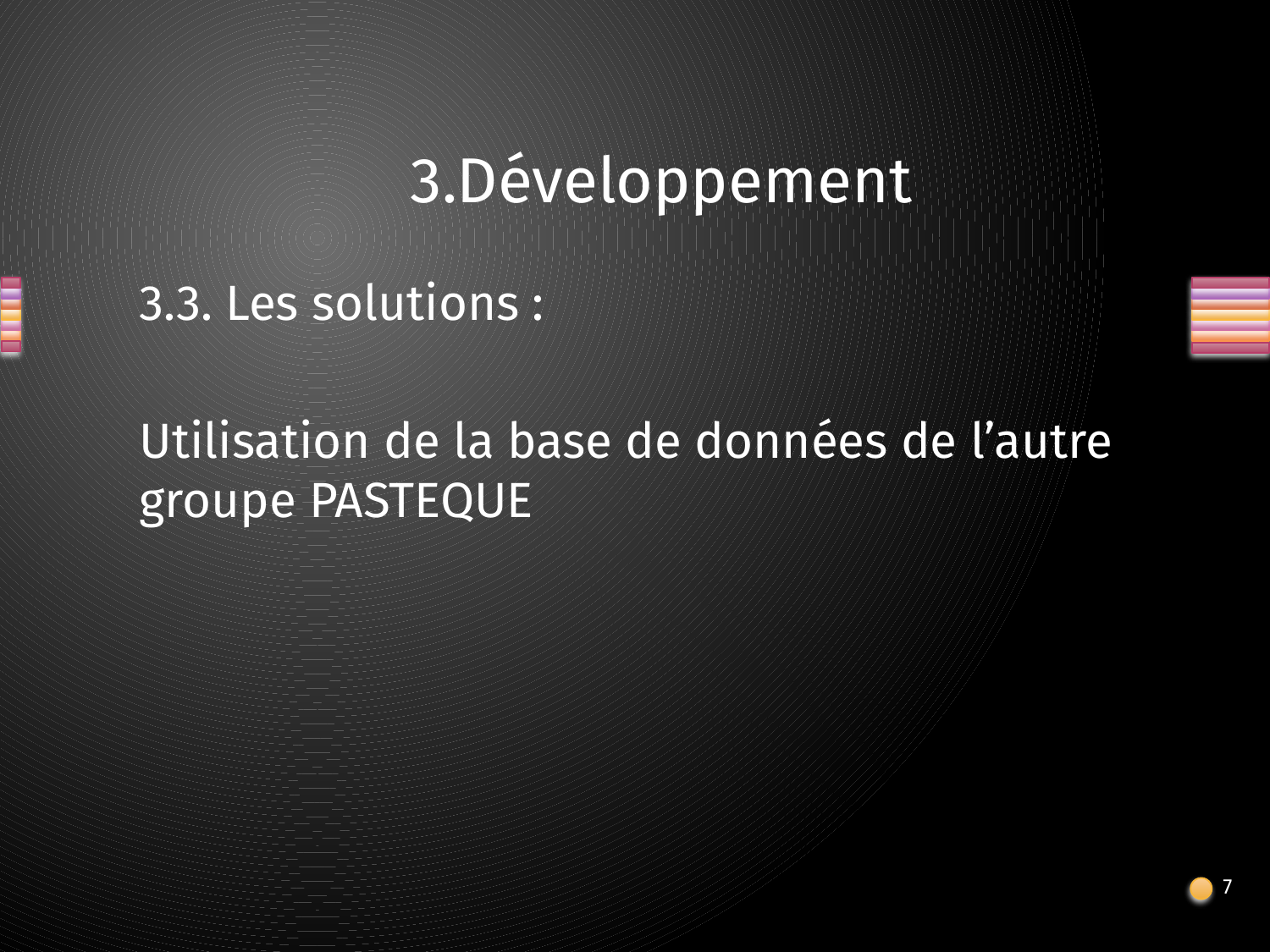

# 3.Développement
3.3. Les solutions :

Utilisation de la base de données de l’autre groupe PASTEQUE

7